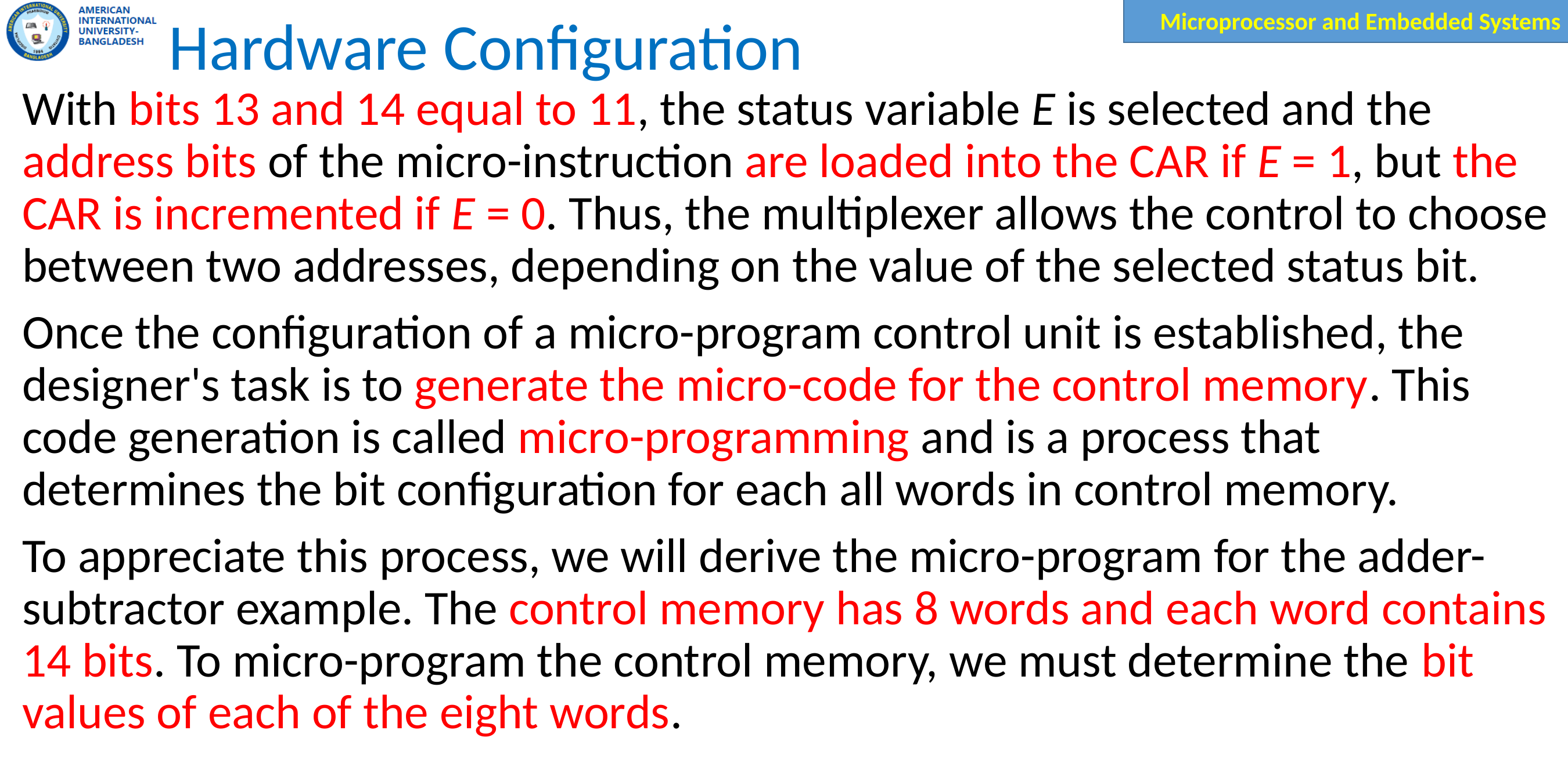

# Hardware Configuration
With bits 13 and 14 equal to 11, the status variable E is selected and the address bits of the micro-instruction are loaded into the CAR if E = 1, but the CAR is incremented if E = 0. Thus, the multiplexer allows the control to choose between two addresses, depending on the value of the selected status bit.
Once the configuration of a micro-program control unit is established, the designer's task is to generate the micro-code for the control memory. This code generation is called micro-programming and is a process that determines the bit configuration for each all words in control memory.
To appreciate this process, we will derive the micro-program for the adder-subtractor example. The control memory has 8 words and each word contains 14 bits. To micro-program the control memory, we must determine the bit values of each of the eight words.